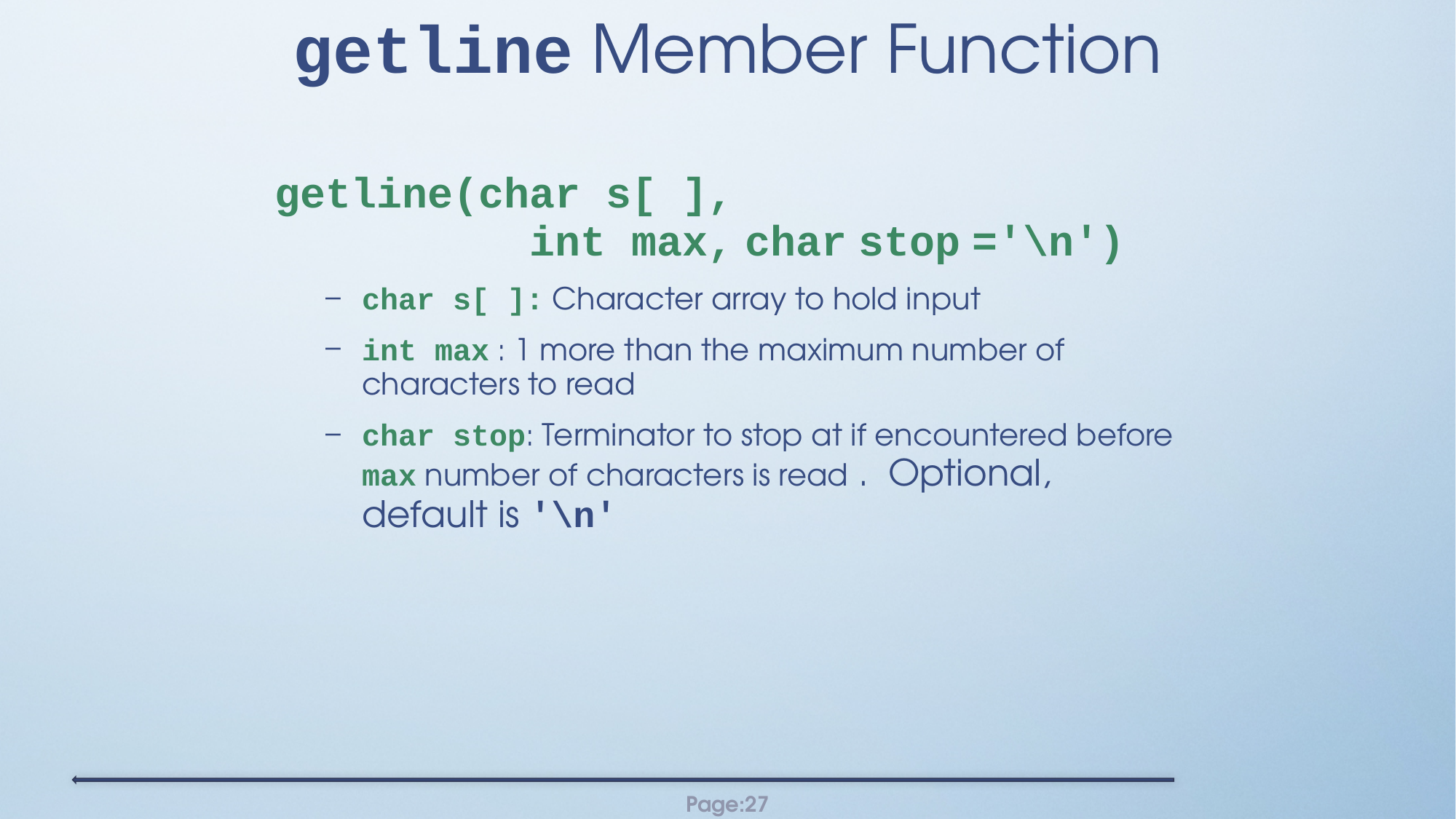

# getline Member Function
getline(char s[ ],
          int max, char stop ='\n')
char s[ ]: Character array to hold input
int max : 1 more than the maximum number of characters to read
char stop: Terminator to stop at if encountered before max number of characters is read .  Optional, default is '\n'